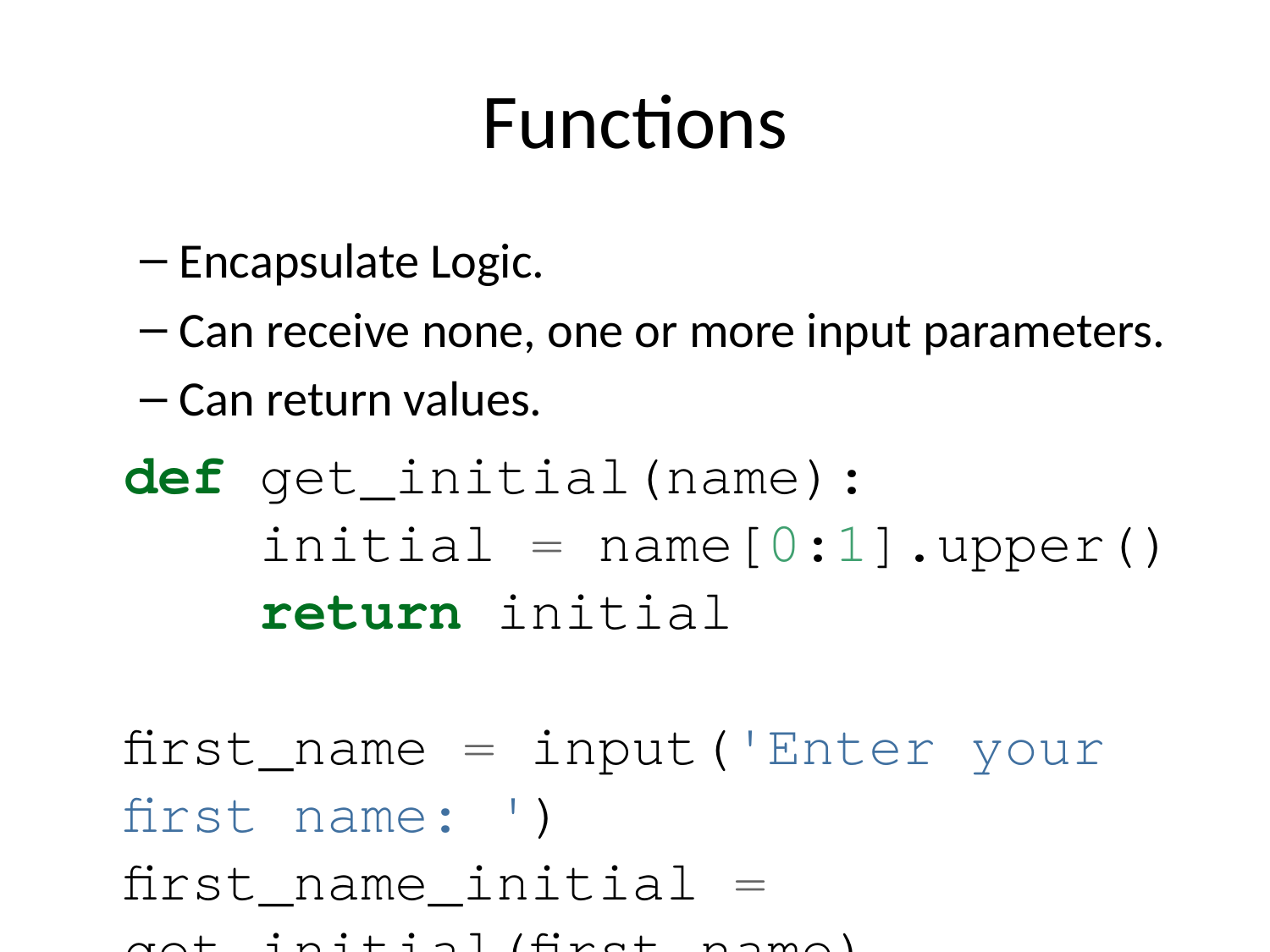

# Functions
Encapsulate Logic.
Can receive none, one or more input parameters.
Can return values.
def get_initial(name):
    initial = name[0:1].upper()
    return initial
first_name = input('Enter your first name: ')
first_name_initial = get_initial(first_name)
last_name = input('Enter your last name: ')
last_name_initial = get_initial(last_name)
Enter your first name: John
Enter your last name: Doe
Your initials are: SI